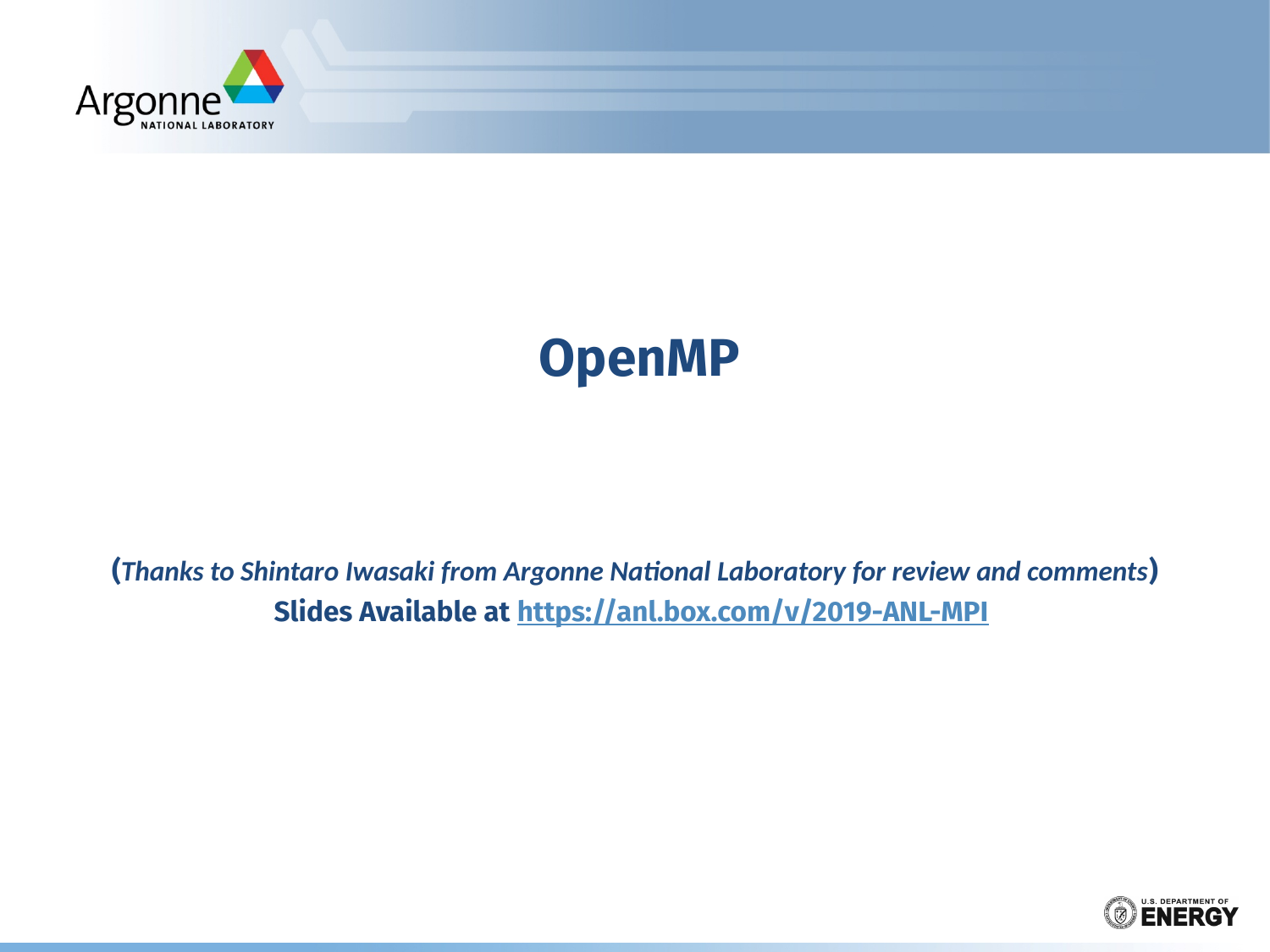

# OpenMP
(Thanks to Shintaro Iwasaki from Argonne National Laboratory for review and comments)
Slides Available at https://anl.box.com/v/2019-ANL-MPI